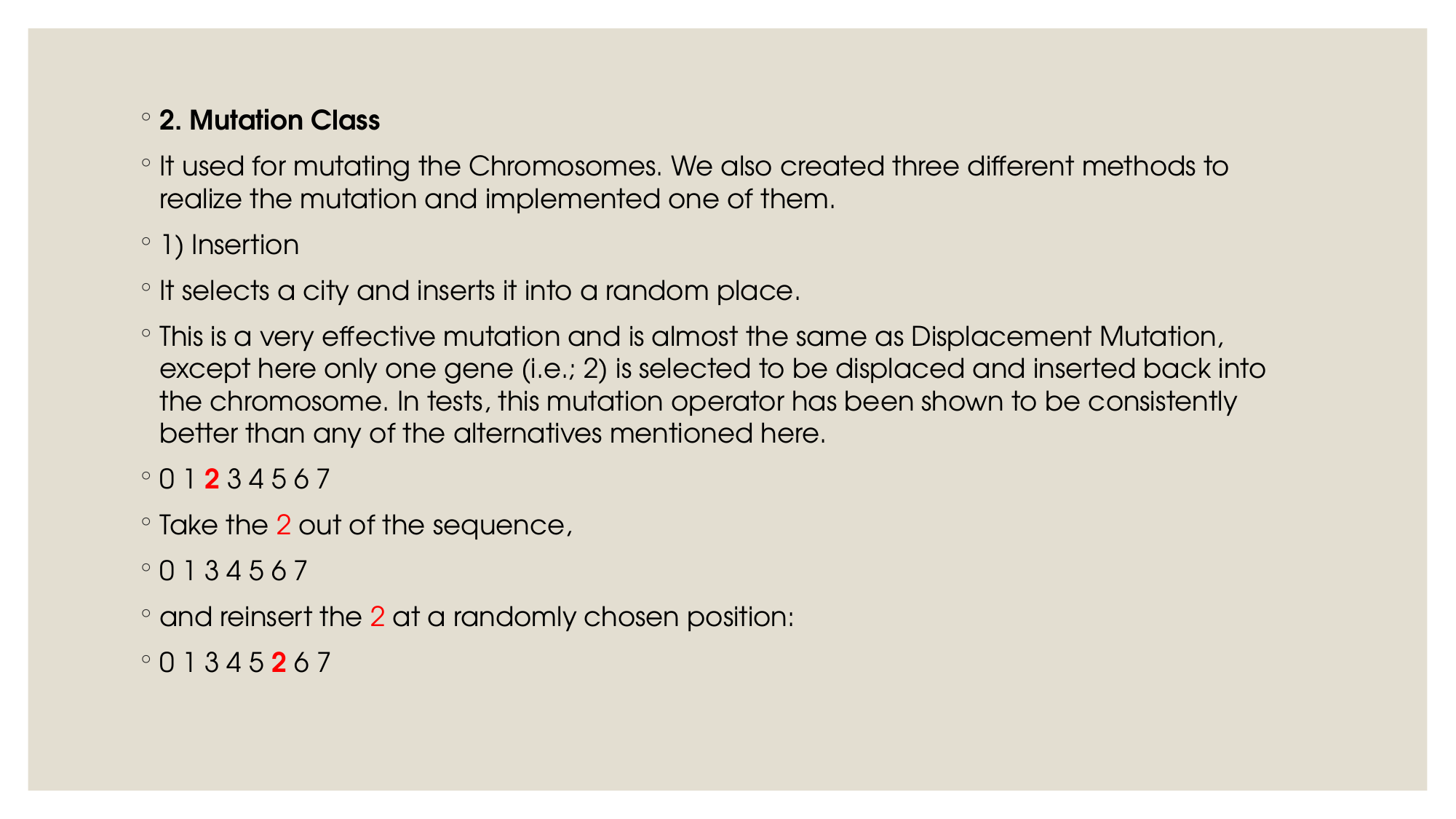

2. Mutation Class
It used for mutating the Chromosomes. We also created three different methods to realize the mutation and implemented one of them.
1) Insertion
It selects a city and inserts it into a random place.
This is a very effective mutation and is almost the same as Displacement Mutation, except here only one gene (i.e.; 2) is selected to be displaced and inserted back into the chromosome. In tests, this mutation operator has been shown to be consistently better than any of the alternatives mentioned here.
0 1 2 3 4 5 6 7
Take the 2 out of the sequence,
0 1 3 4 5 6 7
and reinsert the 2 at a randomly chosen position:
0 1 3 4 5 2 6 7